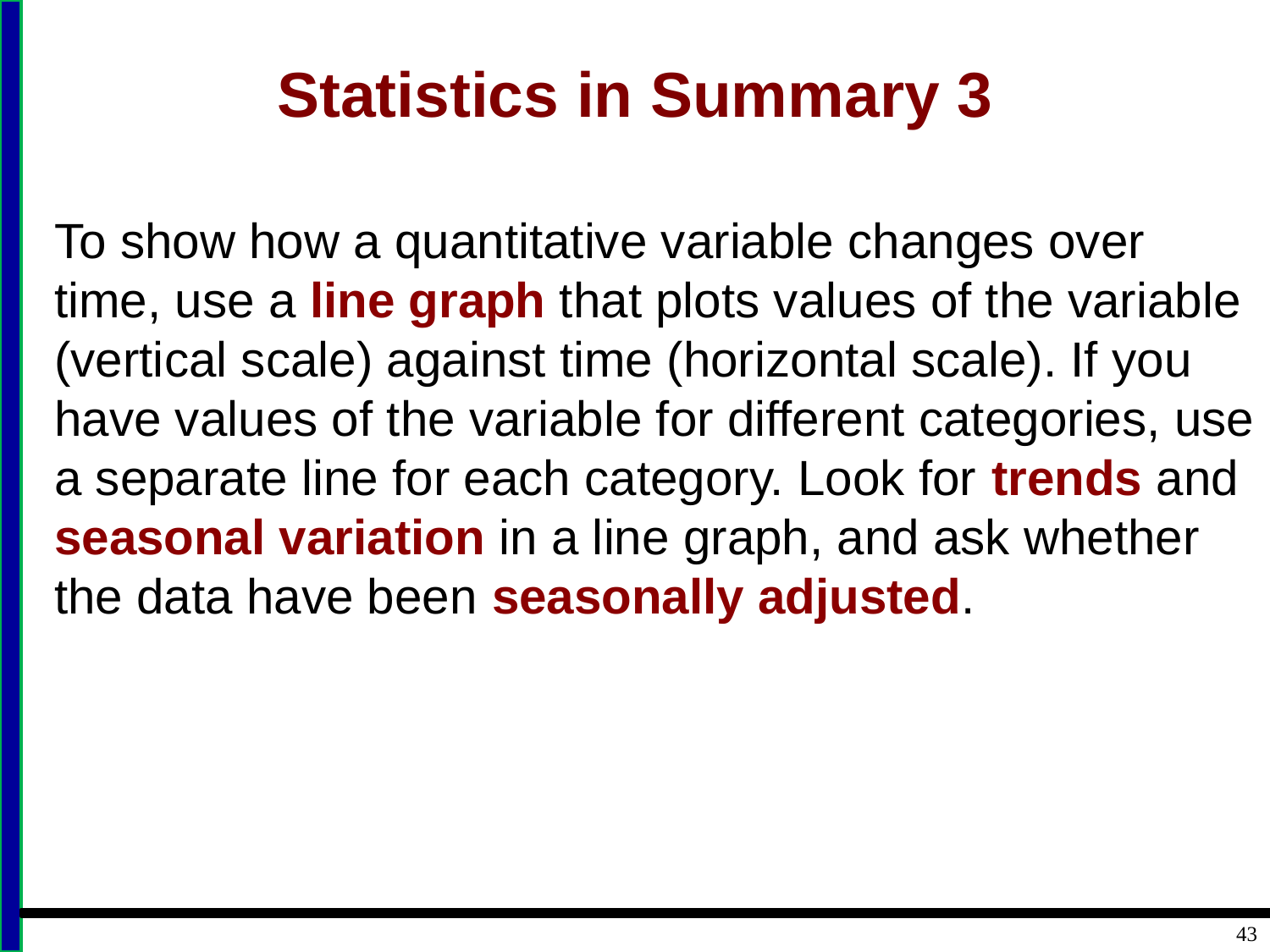

# Statistics in Summary 3
To show how a quantitative variable changes over time, use a line graph that plots values of the variable (vertical scale) against time (horizontal scale). If you have values of the variable for different categories, use a separate line for each category. Look for trends and seasonal variation in a line graph, and ask whether the data have been seasonally adjusted.